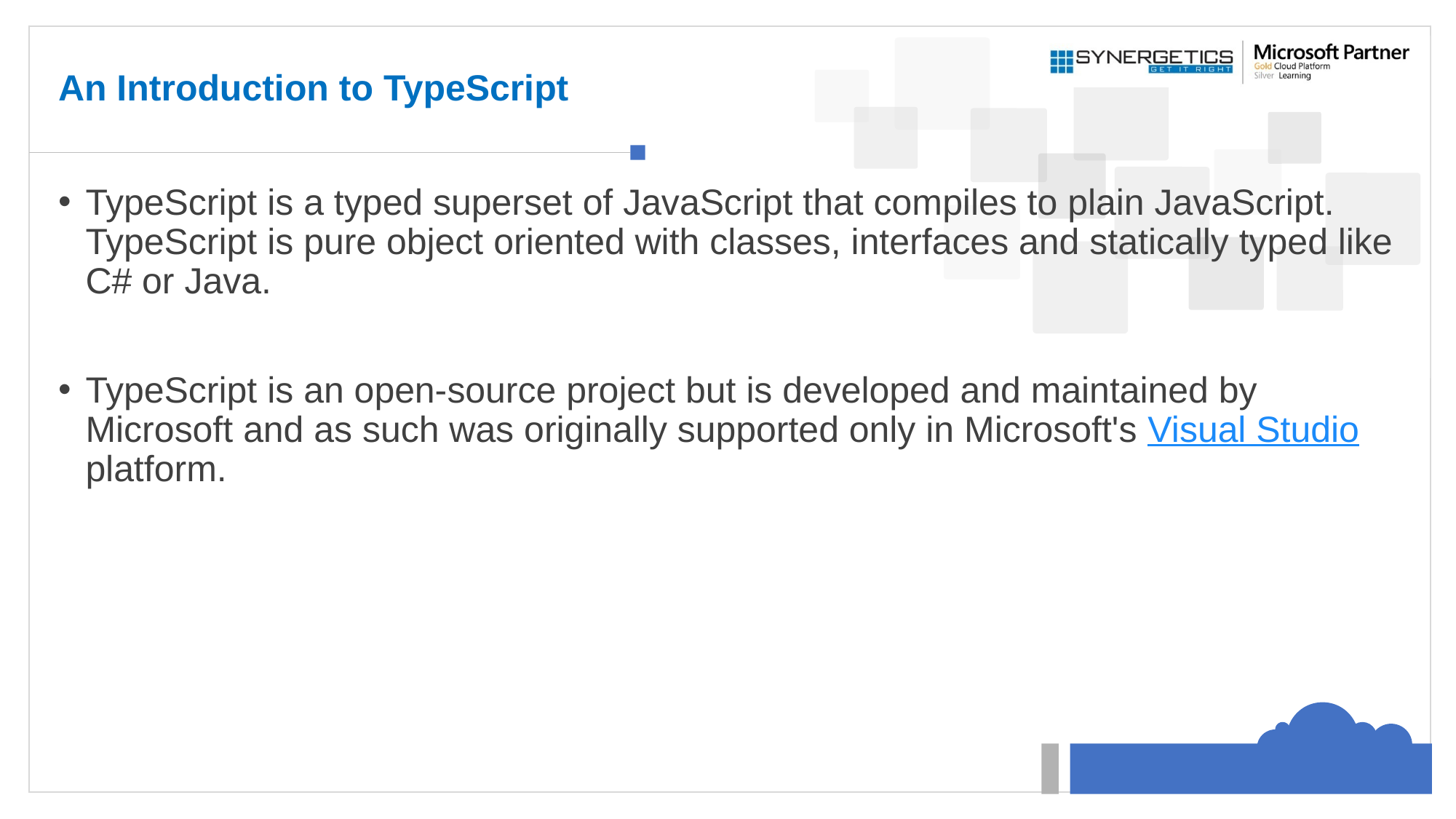

# An Introduction to TypeScript
TypeScript is a typed superset of JavaScript that compiles to plain JavaScript. TypeScript is pure object oriented with classes, interfaces and statically typed like C# or Java.

TypeScript is an open-source project but is developed and maintained by Microsoft and as such was originally supported only in Microsoft's Visual Studio platform.